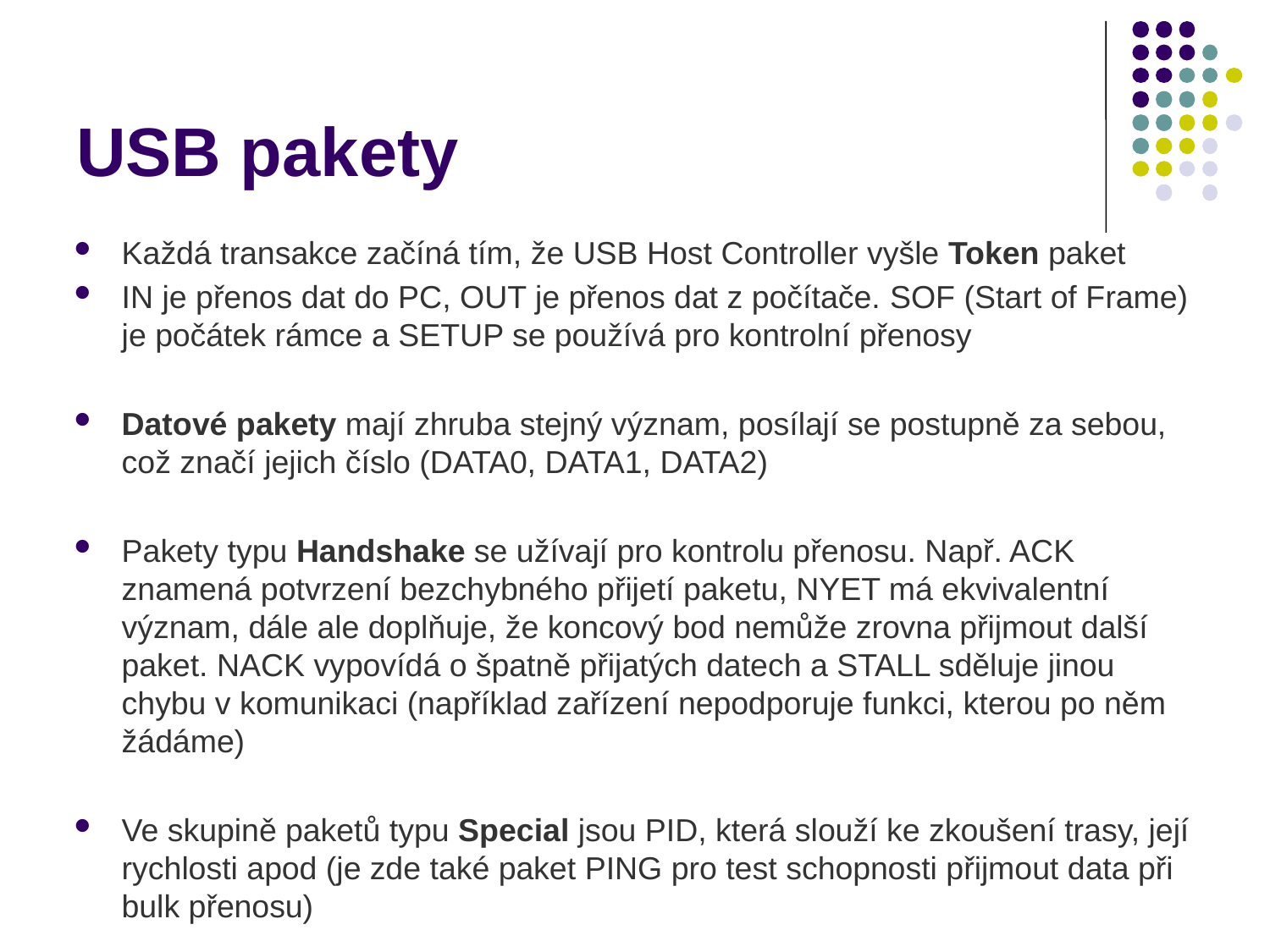

# USB pakety
Každá transakce začíná tím, že USB Host Controller vyšle Token paket
IN je přenos dat do PC, OUT je přenos dat z počítače. SOF (Start of Frame) je počátek rámce a SETUP se používá pro kontrolní přenosy

Datové pakety mají zhruba stejný význam, posílají se postupně za sebou, což značí jejich číslo (DATA0, DATA1, DATA2)

Pakety typu Handshake se užívají pro kontrolu přenosu. Např. ACK znamená potvrzení bezchybného přijetí paketu, NYET má ekvivalentní význam, dále ale doplňuje, že koncový bod nemůže zrovna přijmout další paket. NACK vypovídá o špatně přijatých datech a STALL sděluje jinou chybu v komunikaci (například zařízení nepodporuje funkci, kterou po něm žádáme)

Ve skupině paketů typu Special jsou PID, která slouží ke zkoušení trasy, její rychlosti apod (je zde také paket PING pro test schopnosti přijmout data při bulk přenosu)